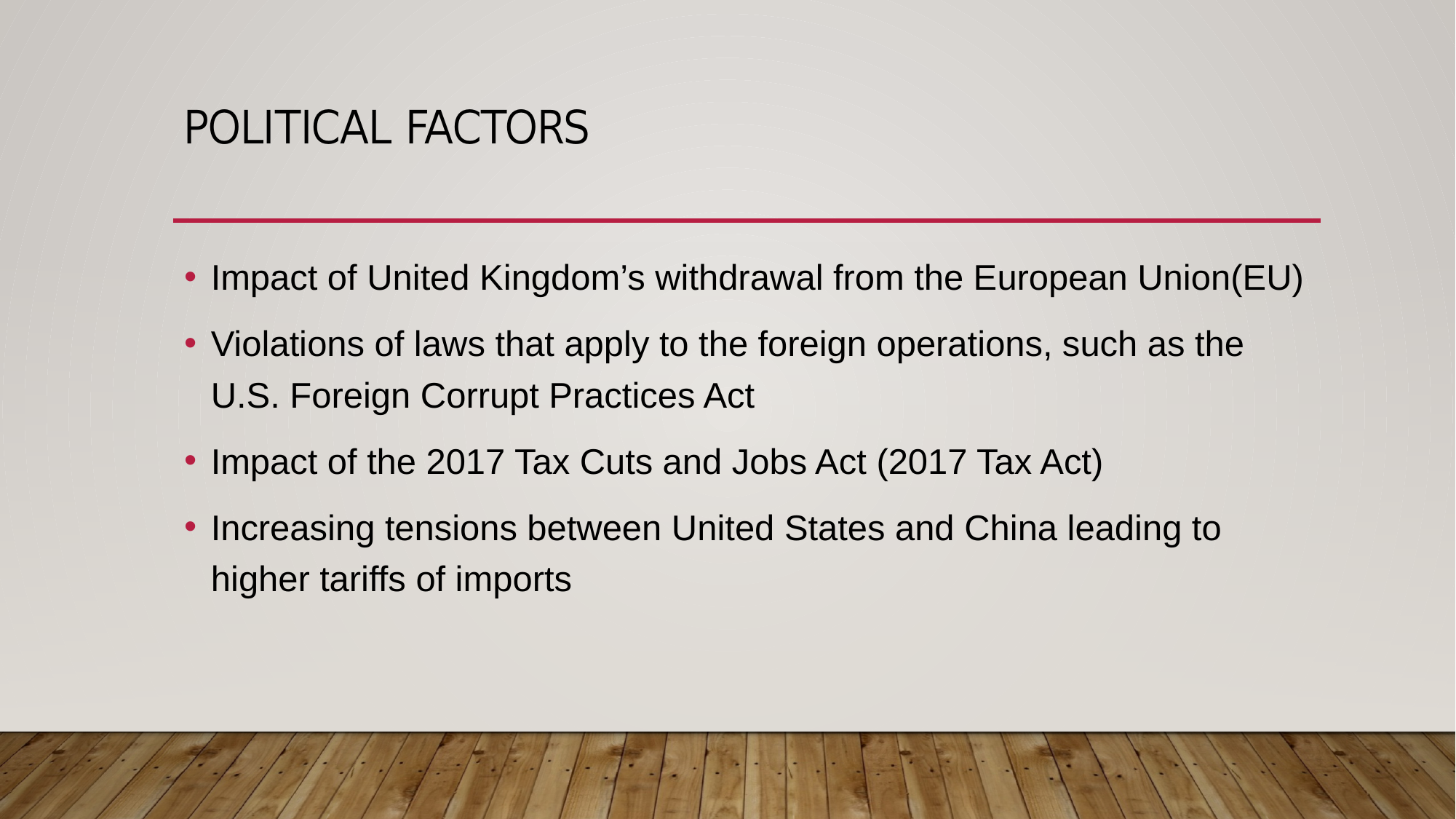

# Political Factors
Impact of United Kingdom’s withdrawal from the European Union(EU)
Violations of laws that apply to the foreign operations, such as the U.S. Foreign Corrupt Practices Act
Impact of the 2017 Tax Cuts and Jobs Act (2017 Tax Act)
Increasing tensions between United States and China leading to higher tariffs of imports